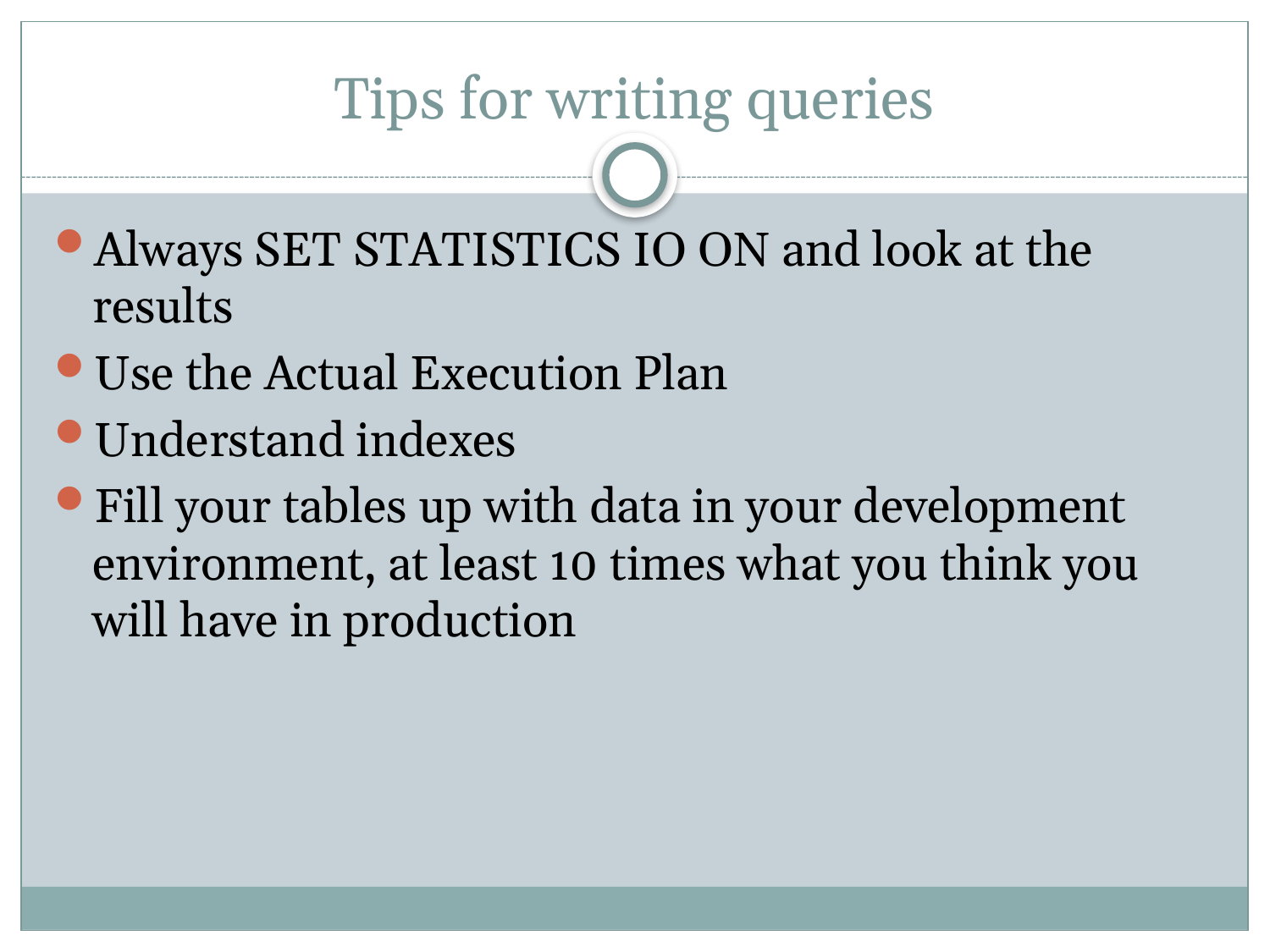

# Tips for writing queries
Always SET STATISTICS IO ON and look at the results
Use the Actual Execution Plan
Understand indexes
Fill your tables up with data in your development environment, at least 10 times what you think you will have in production